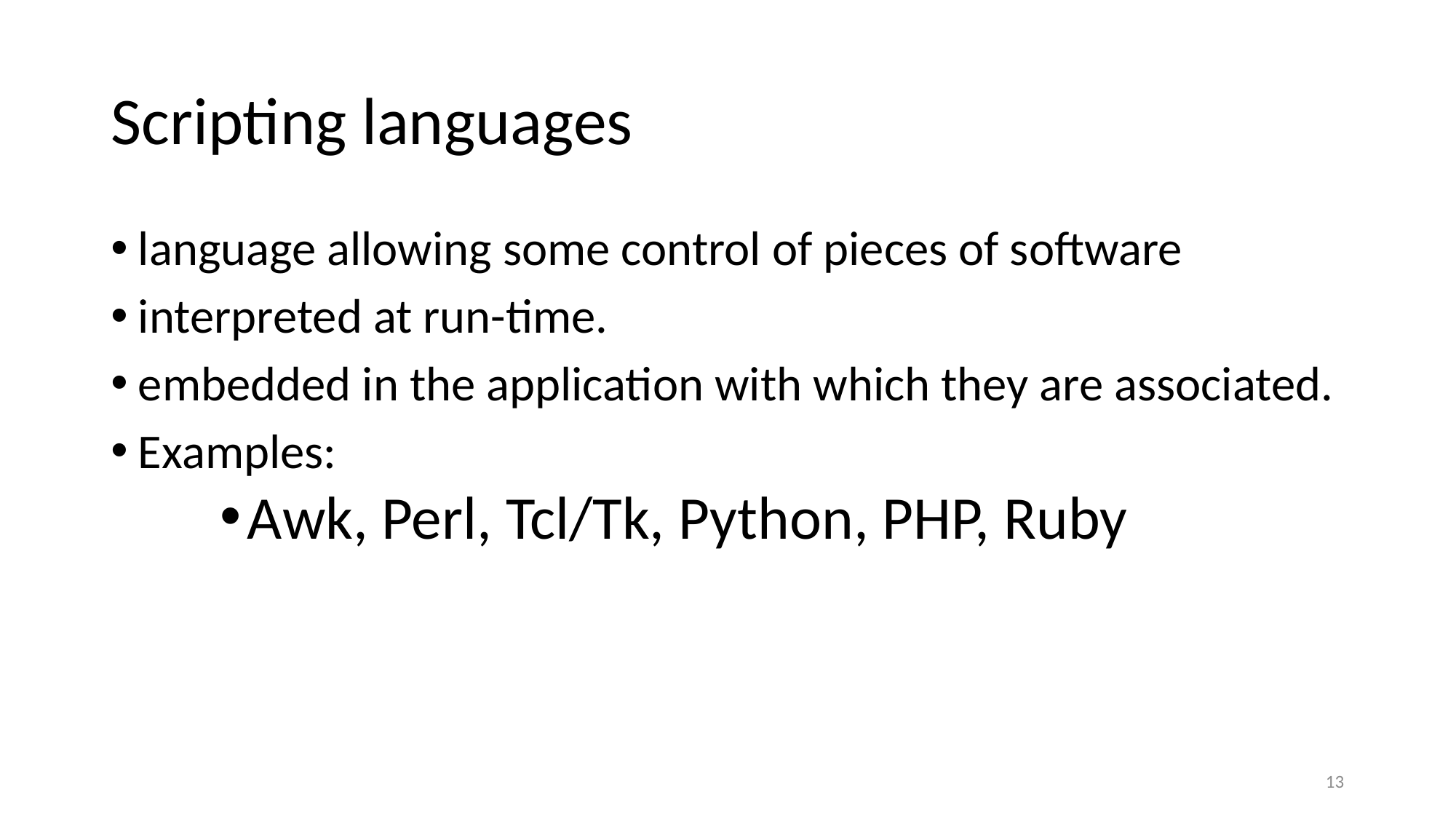

# Scripting languages
language allowing some control of pieces of software
interpreted at run-time.
embedded in the application with which they are associated.
Examples:
Awk, Perl, Tcl/Tk, Python, PHP, Ruby
13